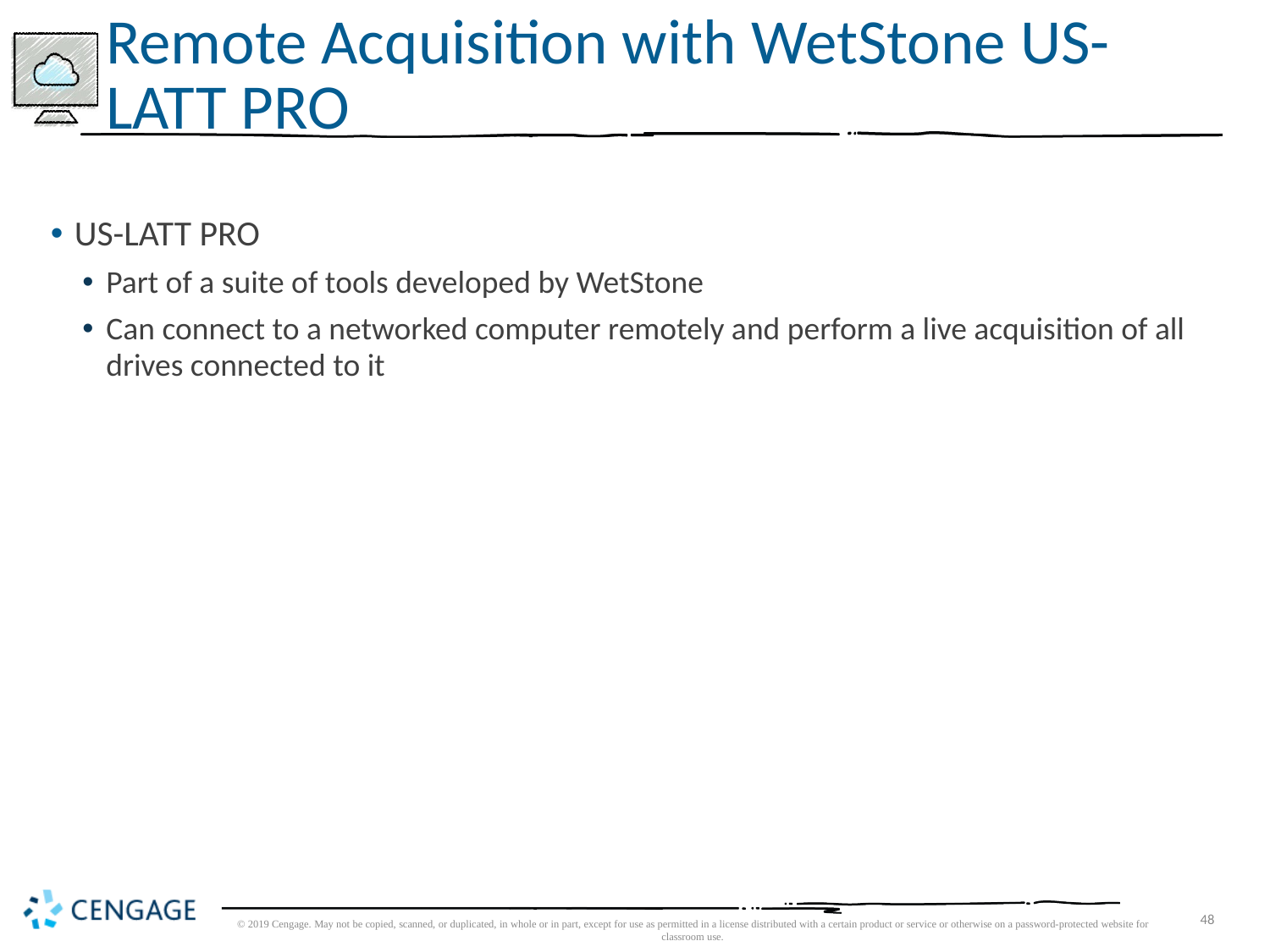

# Remote Acquisition with WetStone US-LATT PRO
US-LATT PRO
Part of a suite of tools developed by WetStone
Can connect to a networked computer remotely and perform a live acquisition of all drives connected to it
© 2019 Cengage. May not be copied, scanned, or duplicated, in whole or in part, except for use as permitted in a license distributed with a certain product or service or otherwise on a password-protected website for classroom use.